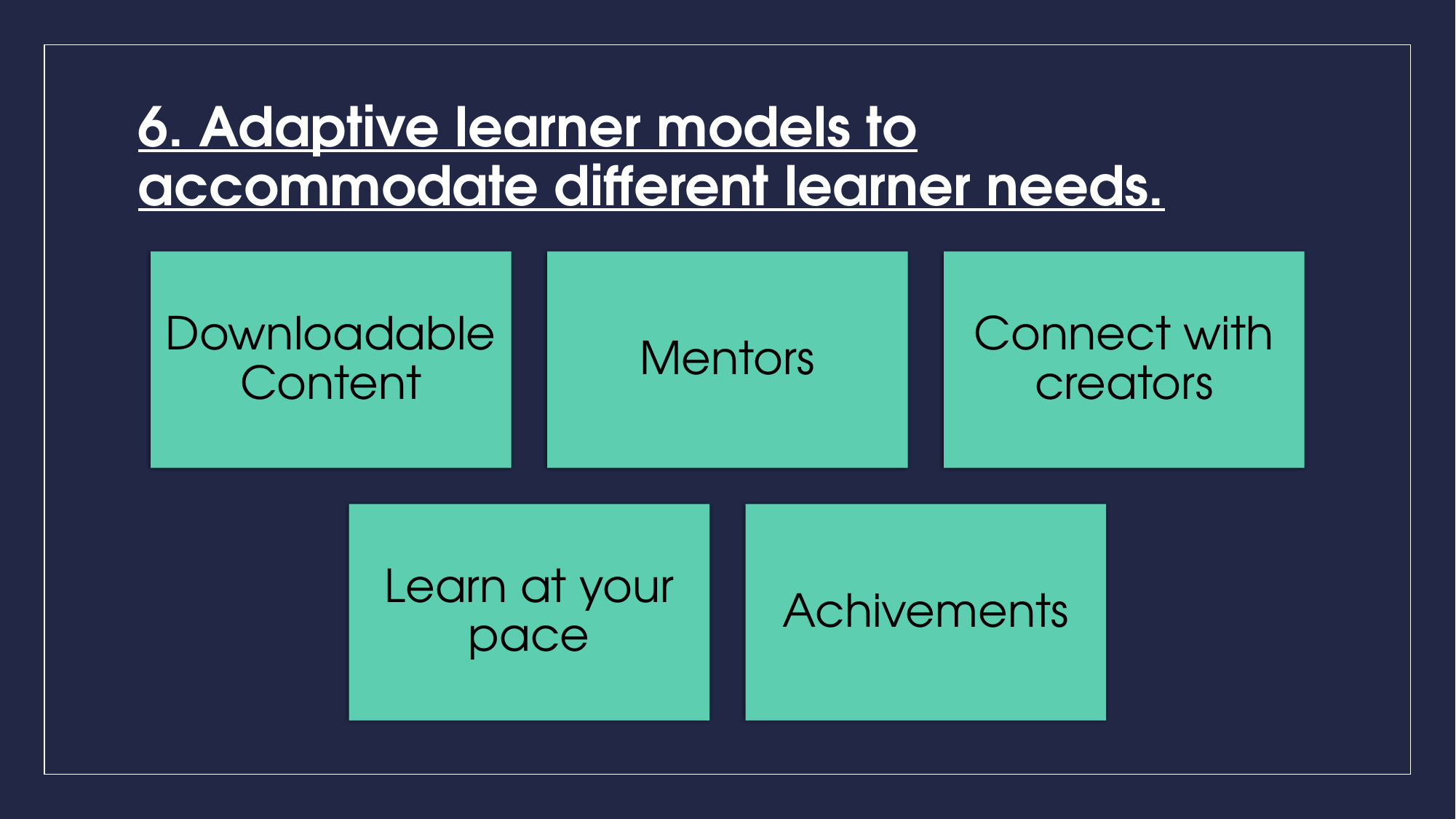

# 6. Adaptive learner models to accommodate different learner needs.

Downloadable Content
Mentors
Connect with creators
Learn at your pace
Achivements